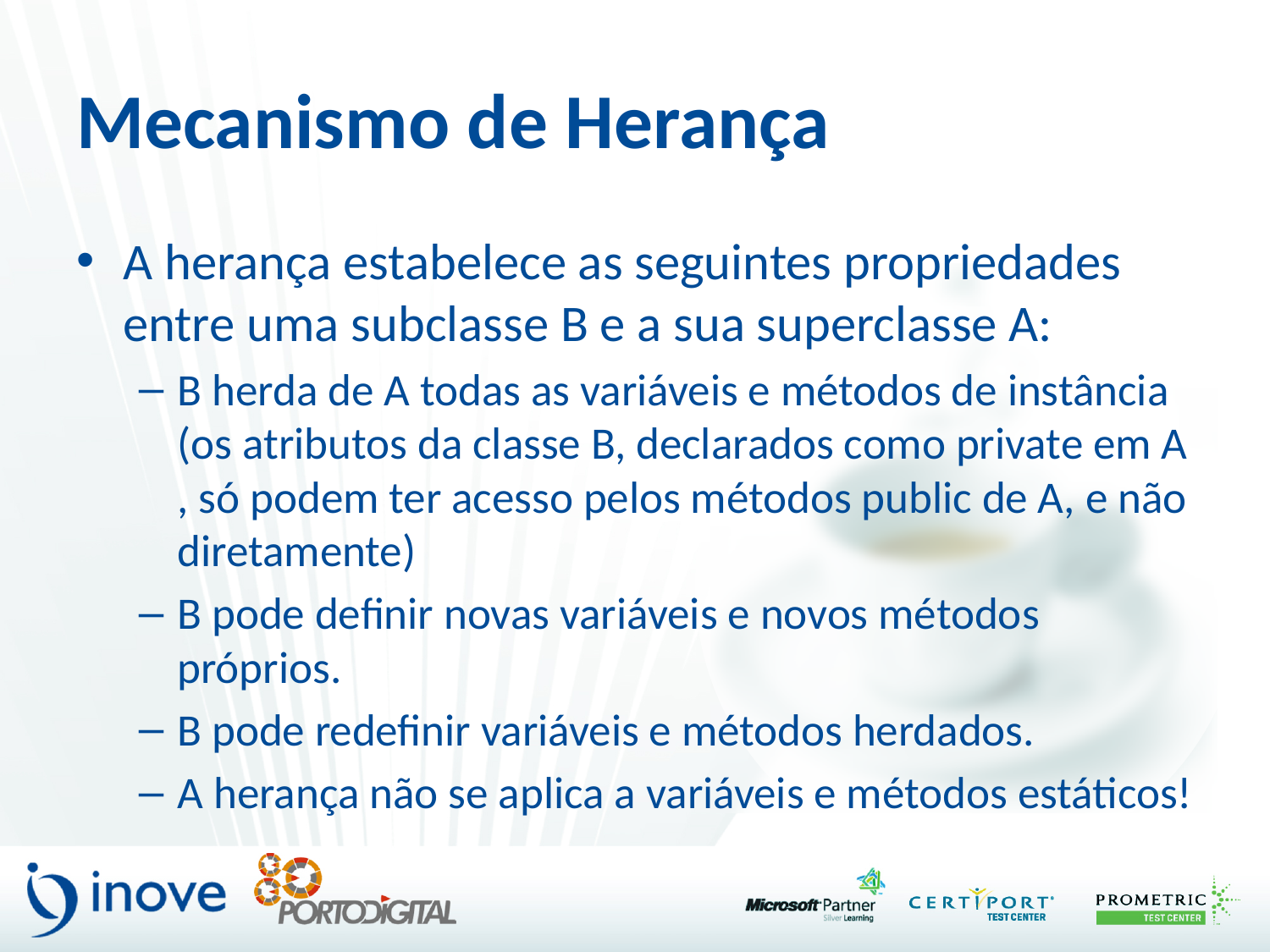

# Mecanismo de Herança
A herança estabelece as seguintes propriedades entre uma subclasse B e a sua superclasse A:
B herda de A todas as variáveis e métodos de instância (os atributos da classe B, declarados como private em A , só podem ter acesso pelos métodos public de A, e não diretamente)
B pode definir novas variáveis e novos métodos próprios.
B pode redefinir variáveis e métodos herdados.
A herança não se aplica a variáveis e métodos estáticos!